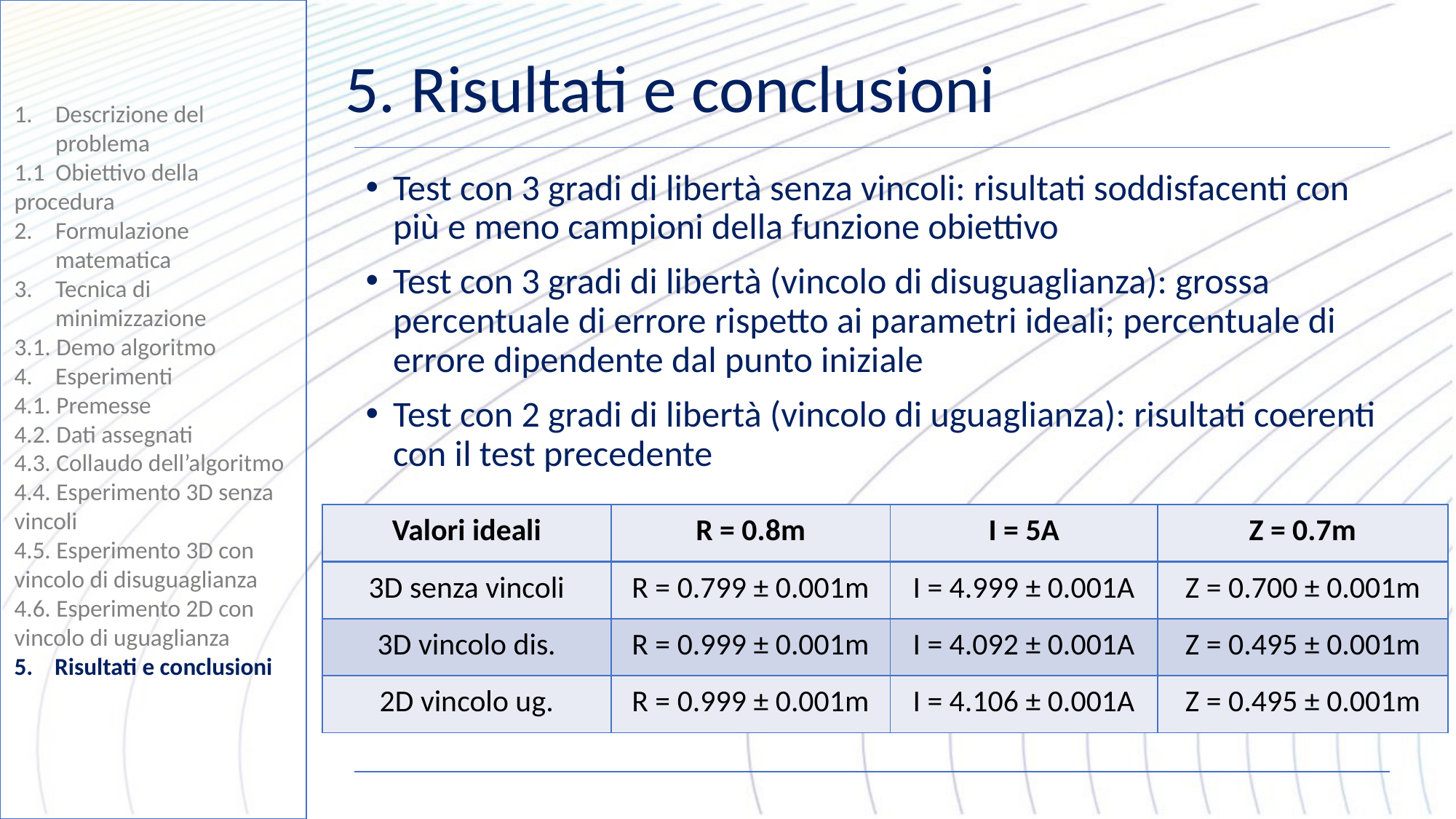

# 5. Risultati e conclusioni
Descrizione del problema
1.1  Obiettivo della procedura
Formulazione matematica
Tecnica di minimizzazione
3.1. Demo algoritmo
Esperimenti
4.1. Premesse
4.2. Dati assegnati
4.3. Collaudo dell’algoritmo
4.4. Esperimento 3D senza vincoli
4.5. Esperimento 3D con vincolo di disuguaglianza
4.6. Esperimento 2D con vincolo di uguaglianza
5.    Risultati e conclusioni

Test con 3 gradi di libertà senza vincoli: risultati soddisfacenti con più e meno campioni della funzione obiettivo
Test con 3 gradi di libertà (vincolo di disuguaglianza): grossa percentuale di errore rispetto ai parametri ideali; percentuale di errore dipendente dal punto iniziale
Test con 2 gradi di libertà (vincolo di uguaglianza): risultati coerenti con il test precedente
| Valori ideali | R = 0.8m | I = 5A | Z = 0.7m |
| --- | --- | --- | --- |
| 3D senza vincoli | R = 0.799 ± 0.001m | I = 4.999 ± 0.001A | Z = 0.700 ± 0.001m |
| --- | --- | --- | --- |
| 3D vincolo dis. | R = 0.999 ± 0.001m | I = 4.092 ± 0.001A | Z = 0.495 ± 0.001m |
| 2D vincolo ug. | R = 0.999 ± 0.001m | I = 4.106 ± 0.001A | Z = 0.495 ± 0.001m |